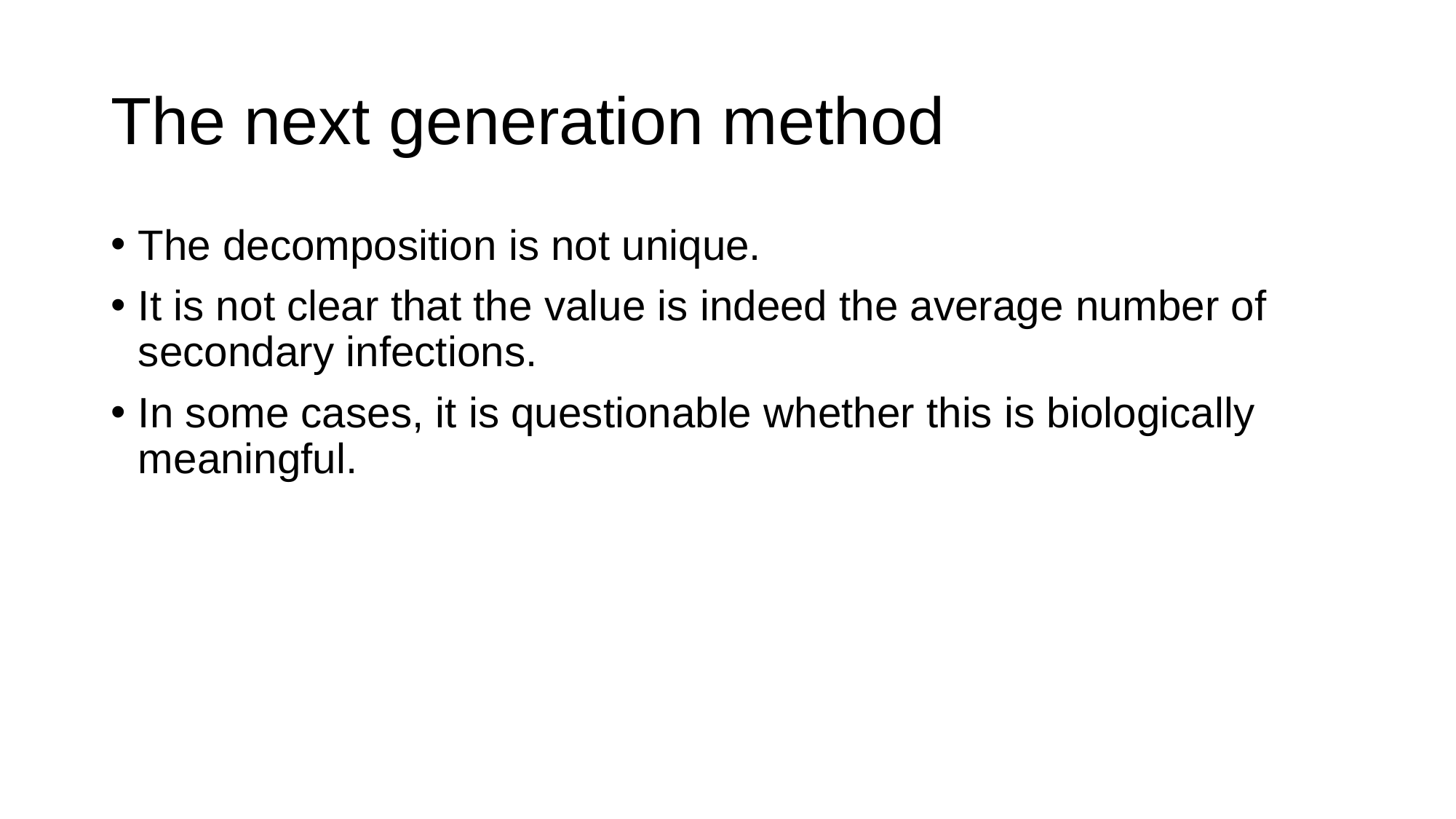

# The next generation method
The decomposition is not unique.
It is not clear that the value is indeed the average number of secondary infections.
In some cases, it is questionable whether this is biologically meaningful.